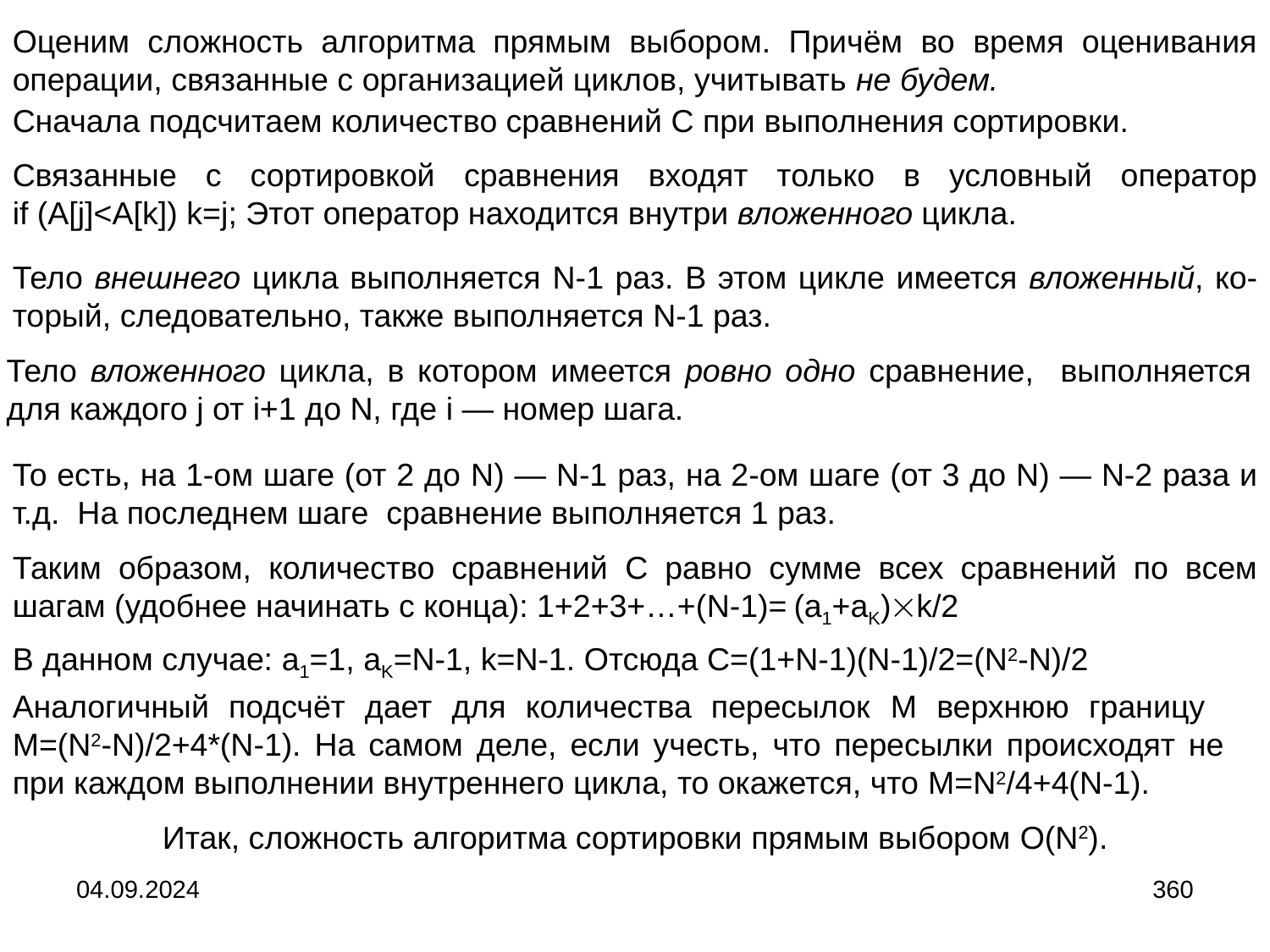

Оценим сложность алгоритма прямым выбором. Причём во время оценивания операции, связанные с организацией циклов, учитывать не будем.
Сначала подсчитаем количество сравнений С при выполнения сортировки.
Связанные с сортировкой сравнения входят только в условный оператор
if (A[j]<A[k]) k=j; Этот оператор находится внутри вложенного цикла.
Тело внешнего цикла выполняется N-1 раз. В этом цикле имеется вложенный, ко-торый, следовательно, также выполняется N-1 раз.
Тело вложенного цикла, в котором имеется ровно одно сравнение,  выполняется для каждого j от i+1 до N, где i ― номер шага.
То есть, на 1-ом шаге (от 2 до N) ― N-1 раз, на 2-ом шаге (от 3 до N) ― N-2 раза и т.д.  На последнем шаге  сравнение выполняется 1 раз.
Таким образом, количество сравнений C равно сумме всех сравнений по всем шагам (удобнее начинать с конца): 1+2+3+…+(N-1)=
(a1+aK)×k/2
В данном случае: a1=1, aK=N-1, k=N-1. Отсюда C=(1+N-1)(N-1)/2=(N2-N)/2
Аналогичный подсчёт дает для количества пересылок M верхнюю границу
M=(N2-N)/2+4*(N-1). На самом деле, если учесть, что пересылки происходят не при каждом выполнении внутреннего цикла, то окажется, что M=N2/4+4(N-1).
Итак, сложность алгоритма сортировки прямым выбором O(N2).
04.09.2024
360